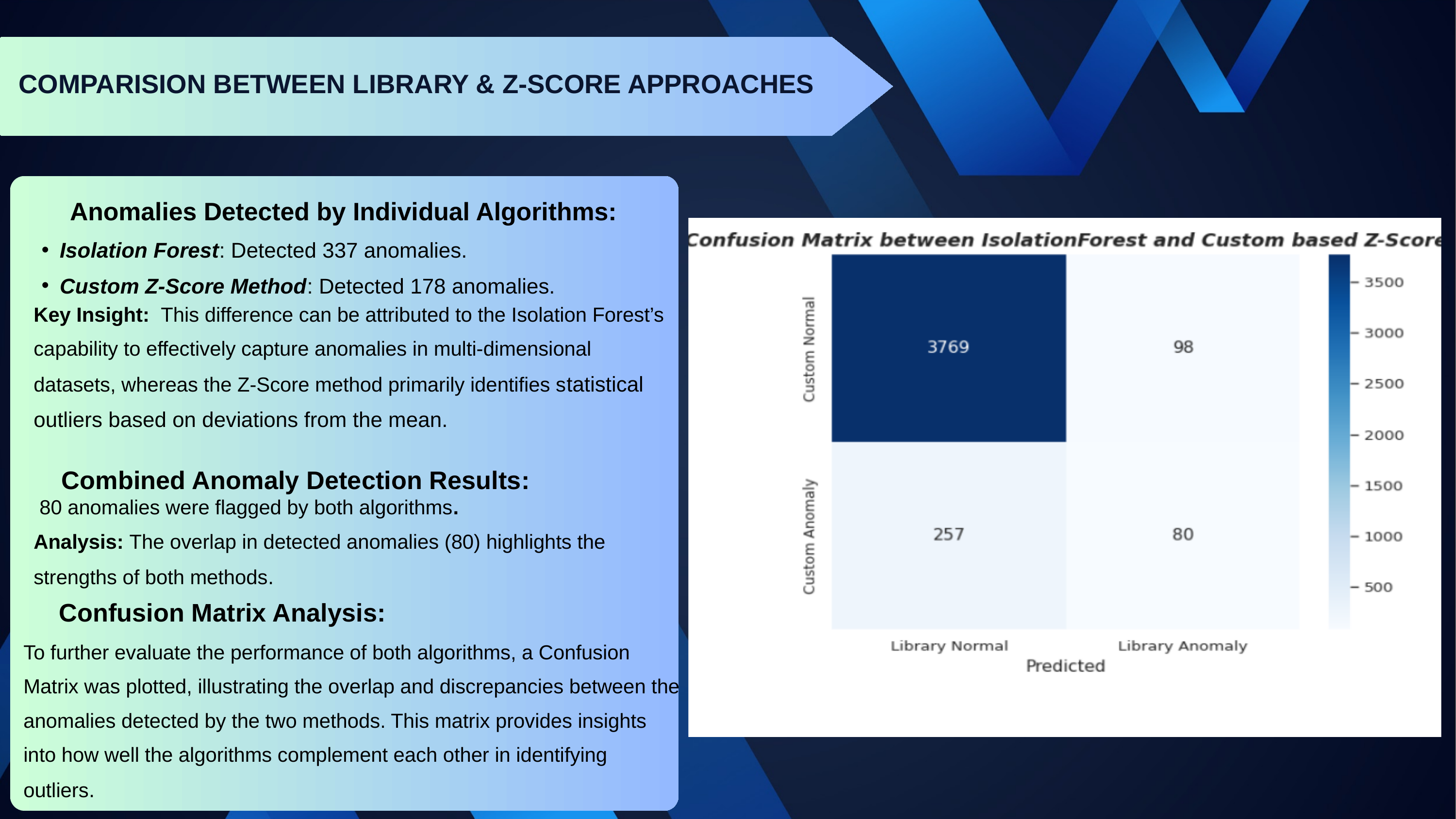

COMPARISION BETWEEN LIBRARY & Z-SCORE APPROACHES

Anomalies Detected by Individual Algorithms:

Isolation Forest: Detected 337 anomalies.
Custom Z-Score Method: Detected 178 anomalies.

Key Insight:  This difference can be attributed to the Isolation Forest’s capability to effectively capture anomalies in multi-dimensional datasets, whereas the Z-Score method primarily identifies statistical outliers based on deviations from the mean.

Combined Anomaly Detection Results:
 80 anomalies were flagged by both algorithms.
Analysis: The overlap in detected anomalies (80) highlights the strengths of both methods.
Confusion Matrix Analysis:
To further evaluate the performance of both algorithms, a Confusion Matrix was plotted, illustrating the overlap and discrepancies between the anomalies detected by the two methods. This matrix provides insights into how well the algorithms complement each other in identifying outliers.